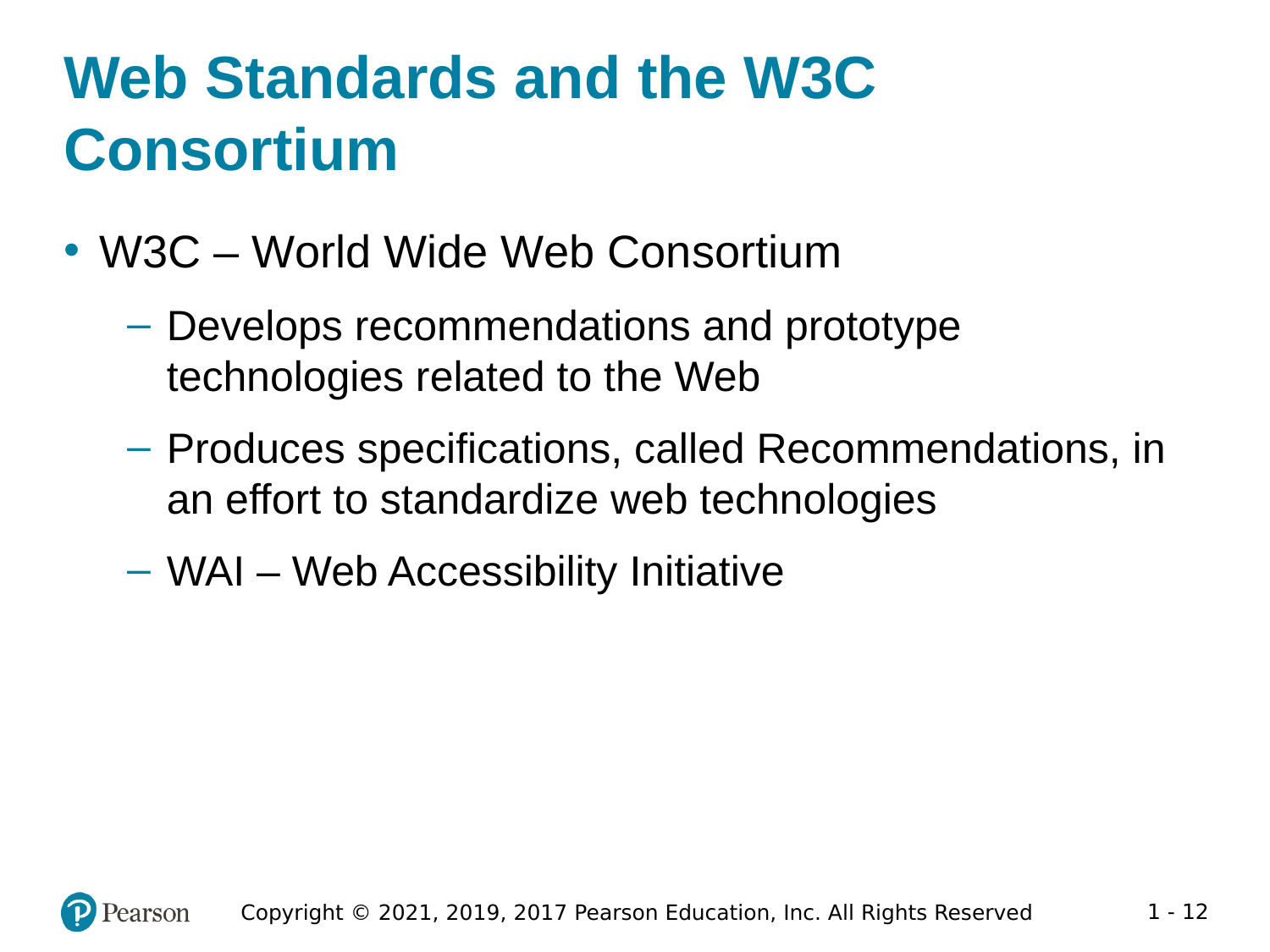

# Web Standards and the W3C Consortium
W3C – World Wide Web Consortium
Develops recommendations and prototype technologies related to the Web
Produces specifications, called Recommendations, in an effort to standardize web technologies
WAI – Web Accessibility Initiative